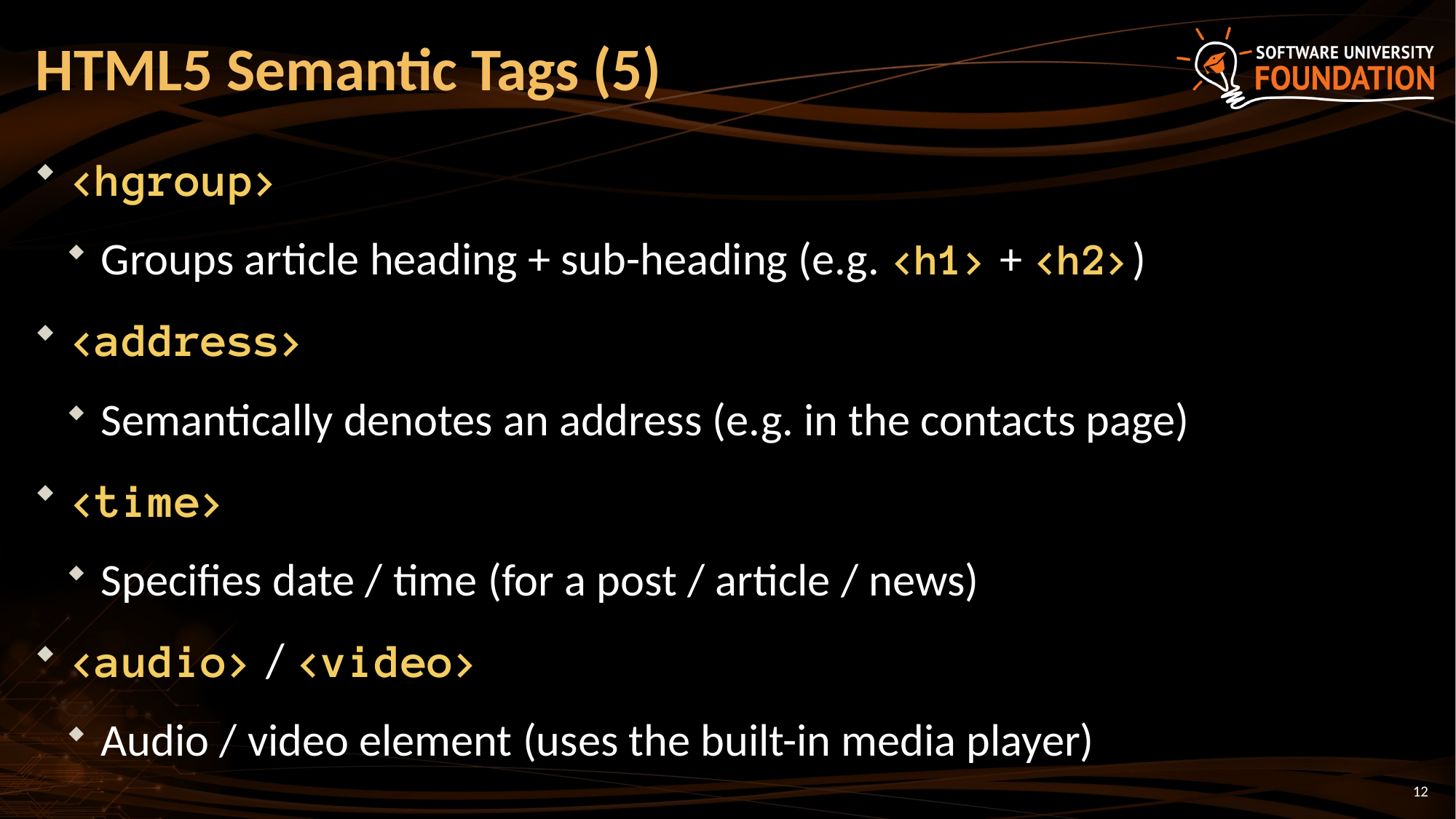

# HTML5 Semantic Tags (5)
<hgroup>
Groups article heading + sub-heading (e.g. <h1> + <h2>)
<address>
Semantically denotes an address (e.g. in the contacts page)
<time>
Specifies date / time (for a post / article / news)
<audio> / <video>
Audio / video element (uses the built-in media player)
12